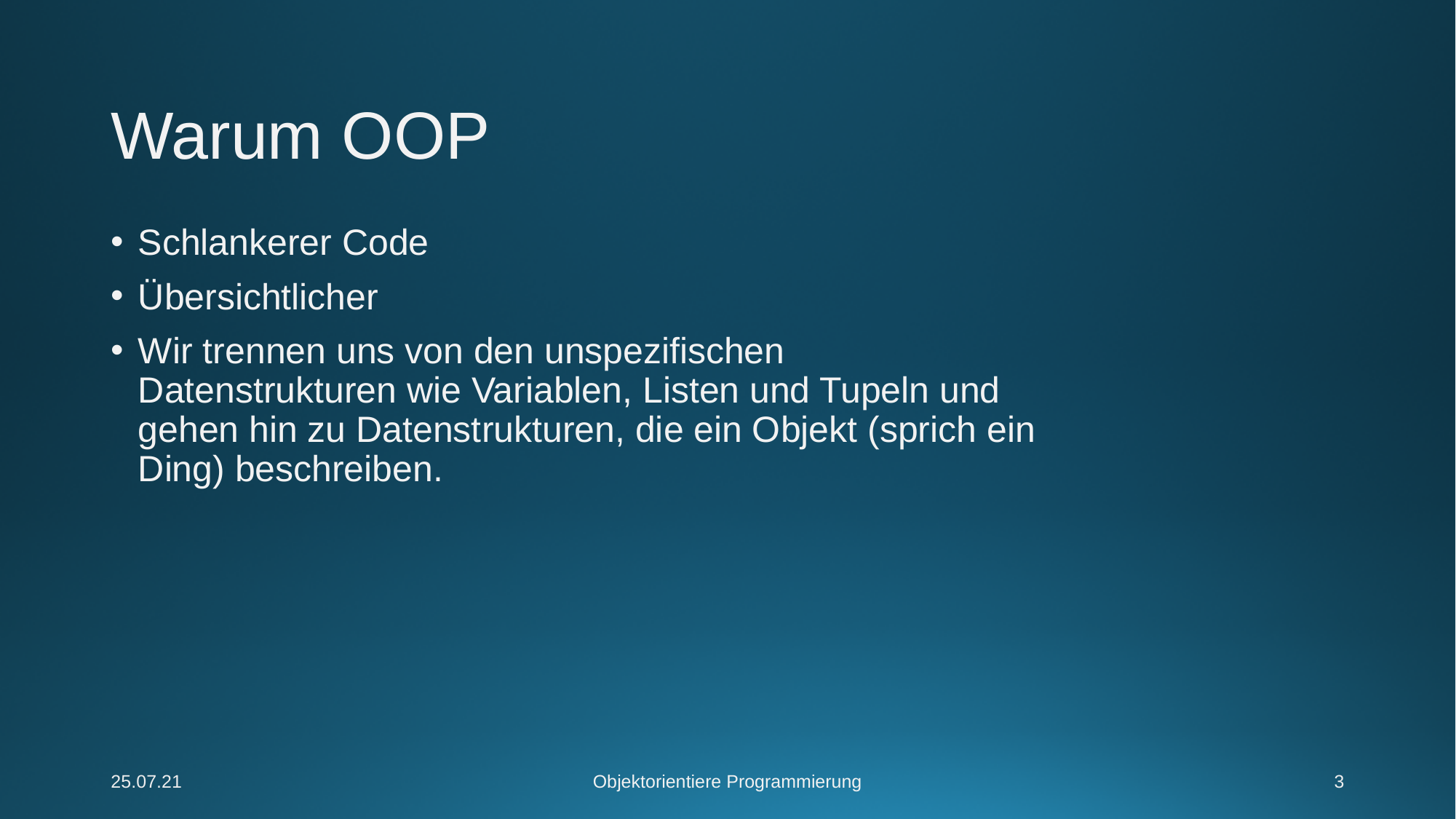

# Warum OOP
Schlankerer Code
Übersichtlicher
Wir trennen uns von den unspezifischen Datenstrukturen wie Variablen, Listen und Tupeln und gehen hin zu Datenstrukturen, die ein Objekt (sprich ein Ding) beschreiben.
25.07.21
Objektorientiere Programmierung
3